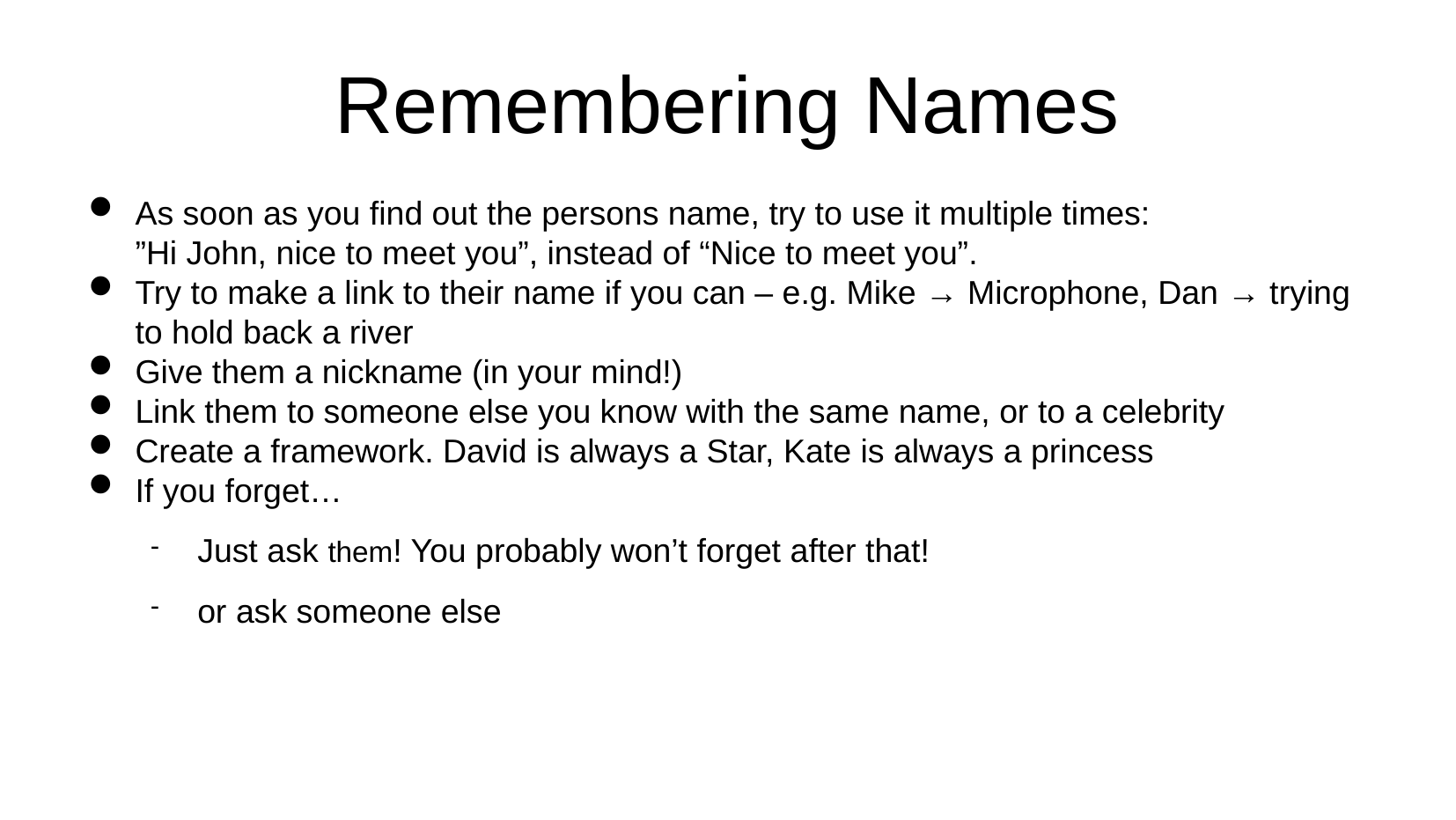

# Remembering Names
As soon as you find out the persons name, try to use it multiple times:
”Hi John, nice to meet you”, instead of “Nice to meet you”.
Try to make a link to their name if you can – e.g. Mike → Microphone, Dan → trying to hold back a river
Give them a nickname (in your mind!)
Link them to someone else you know with the same name, or to a celebrity
Create a framework. David is always a Star, Kate is always a princess
If you forget…
Just ask them! You probably won’t forget after that!
or ask someone else